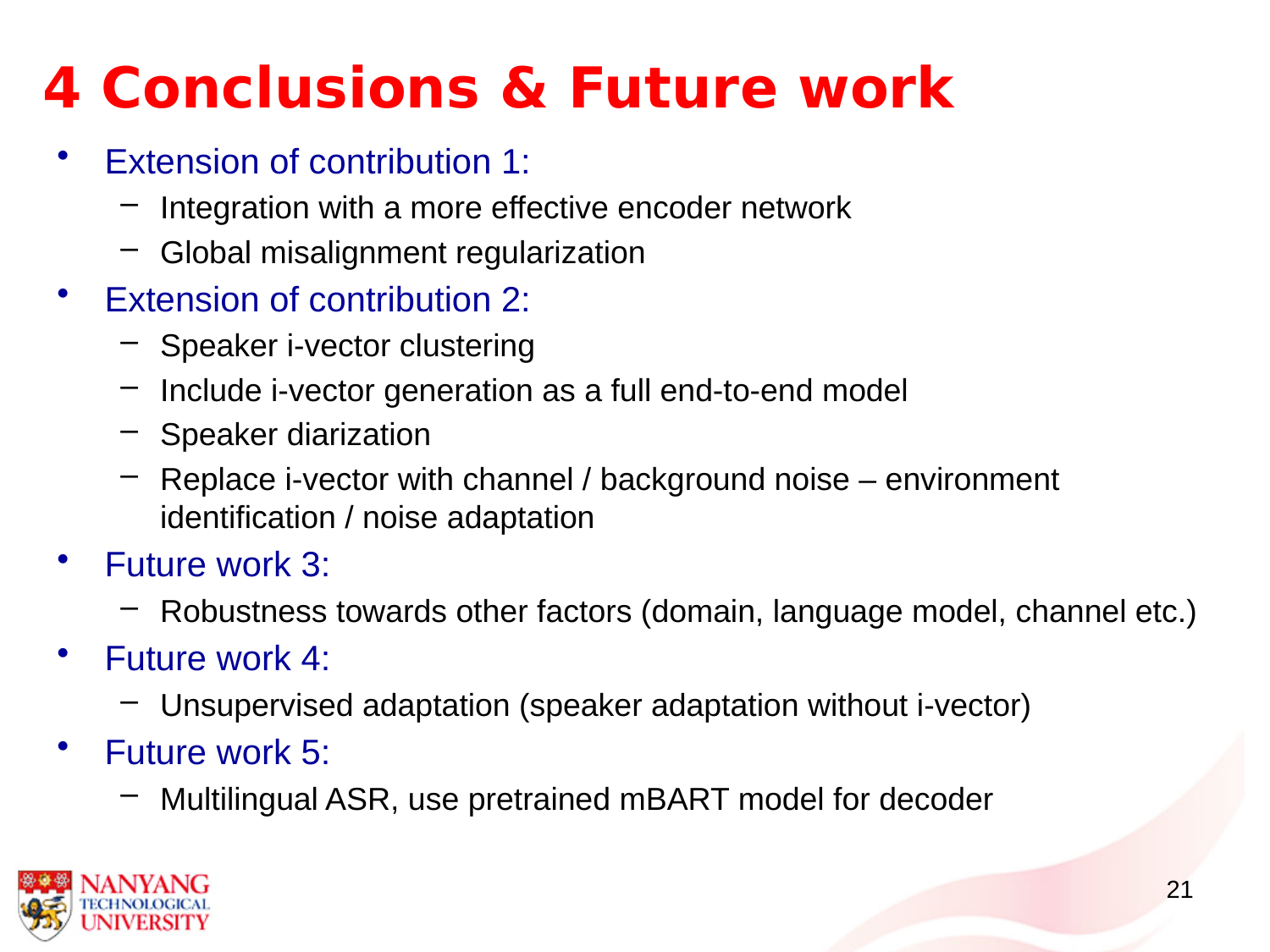

4 Conclusions & Future work
Extension of contribution 1:
Integration with a more effective encoder network
Global misalignment regularization
Extension of contribution 2:
Speaker i-vector clustering
Include i-vector generation as a full end-to-end model
Speaker diarization
Replace i-vector with channel / background noise – environment identification / noise adaptation
Future work 3:
Robustness towards other factors (domain, language model, channel etc.)
Future work 4:
Unsupervised adaptation (speaker adaptation without i-vector)
Future work 5:
Multilingual ASR, use pretrained mBART model for decoder
21